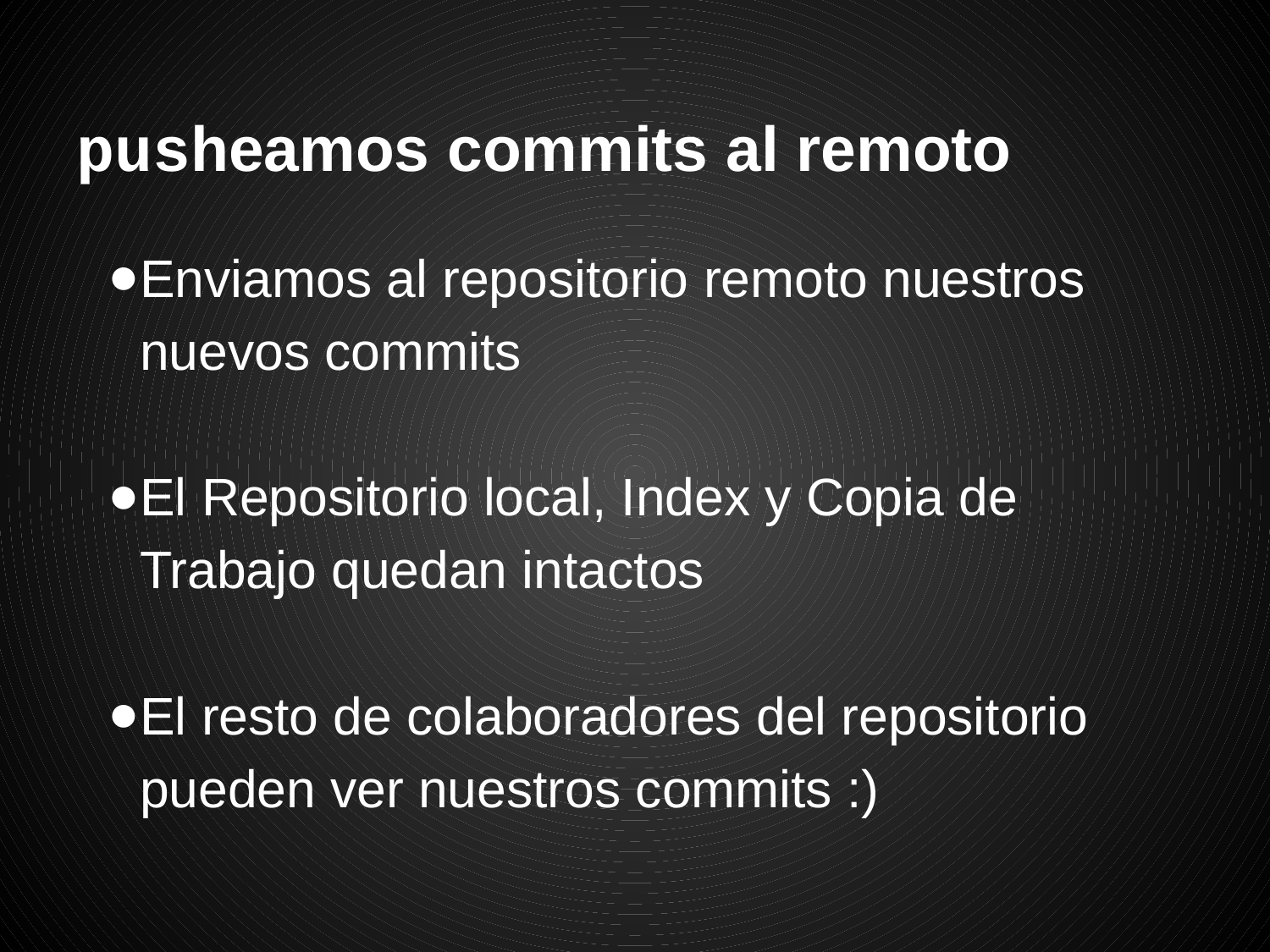

# pusheamos commits al remoto
Enviamos al repositorio remoto nuestros nuevos commits

El Repositorio local, Index y Copia de Trabajo quedan intactos

El resto de colaboradores del repositorio pueden ver nuestros commits :)